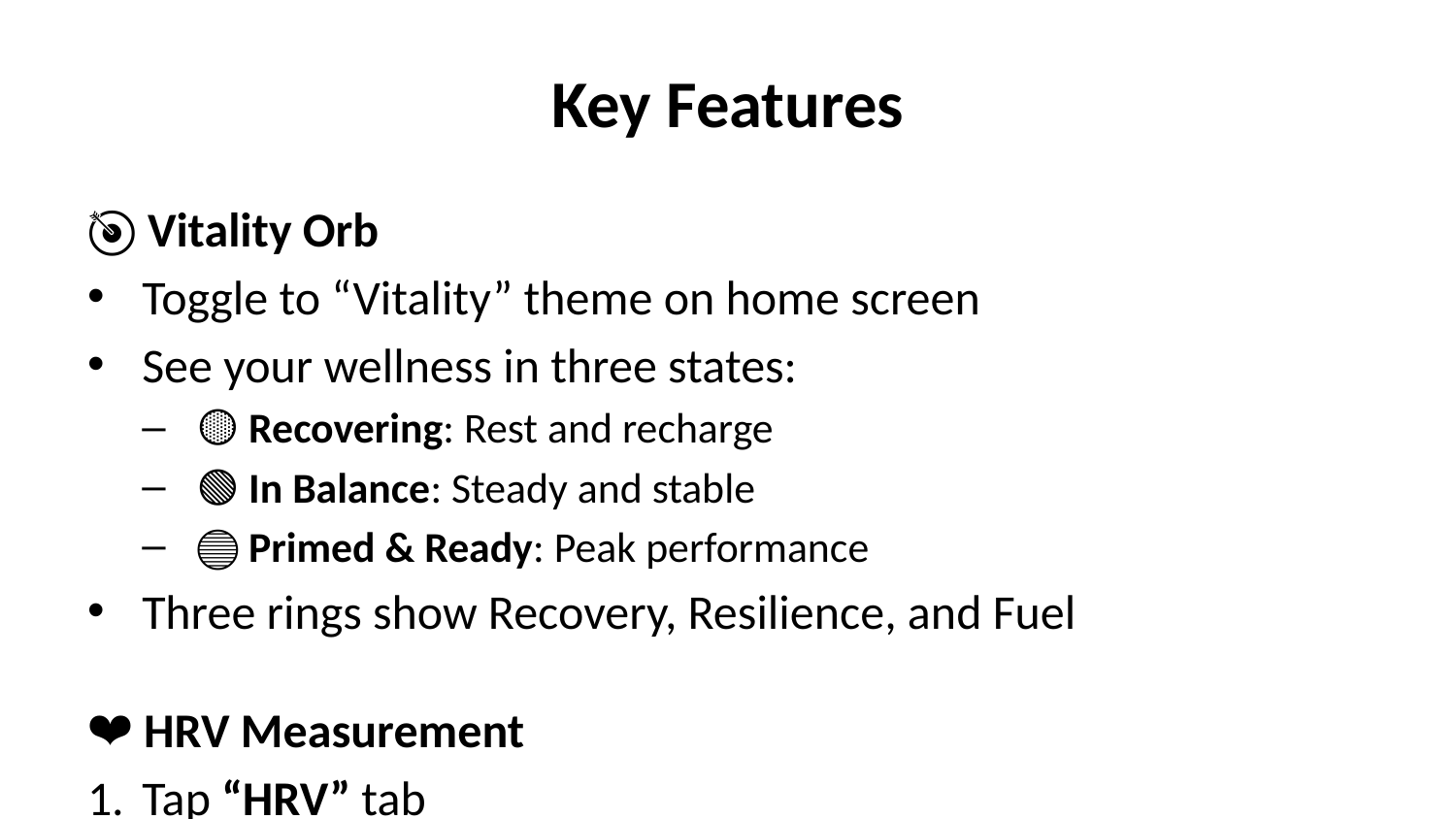

# Key Features
🎯 Vitality Orb
Toggle to “Vitality” theme on home screen
See your wellness in three states:
🟡 Recovering: Rest and recharge
🟢 In Balance: Steady and stable
🔵 Primed & Ready: Peak performance
Three rings show Recovery, Resilience, and Fuel
❤️ HRV Measurement
Tap “HRV” tab
Allow camera access
Place finger over camera lens
Hold still for 30 seconds
Get heart rate variability reading
🧘 Breathing Exercises
Tap “Mind” tab
Choose breathing technique
Follow visual guide
Track weekly progress
👥 Social Wellness
Tap “Social” tab
Add friends and family
Track social interactions
See health correlations